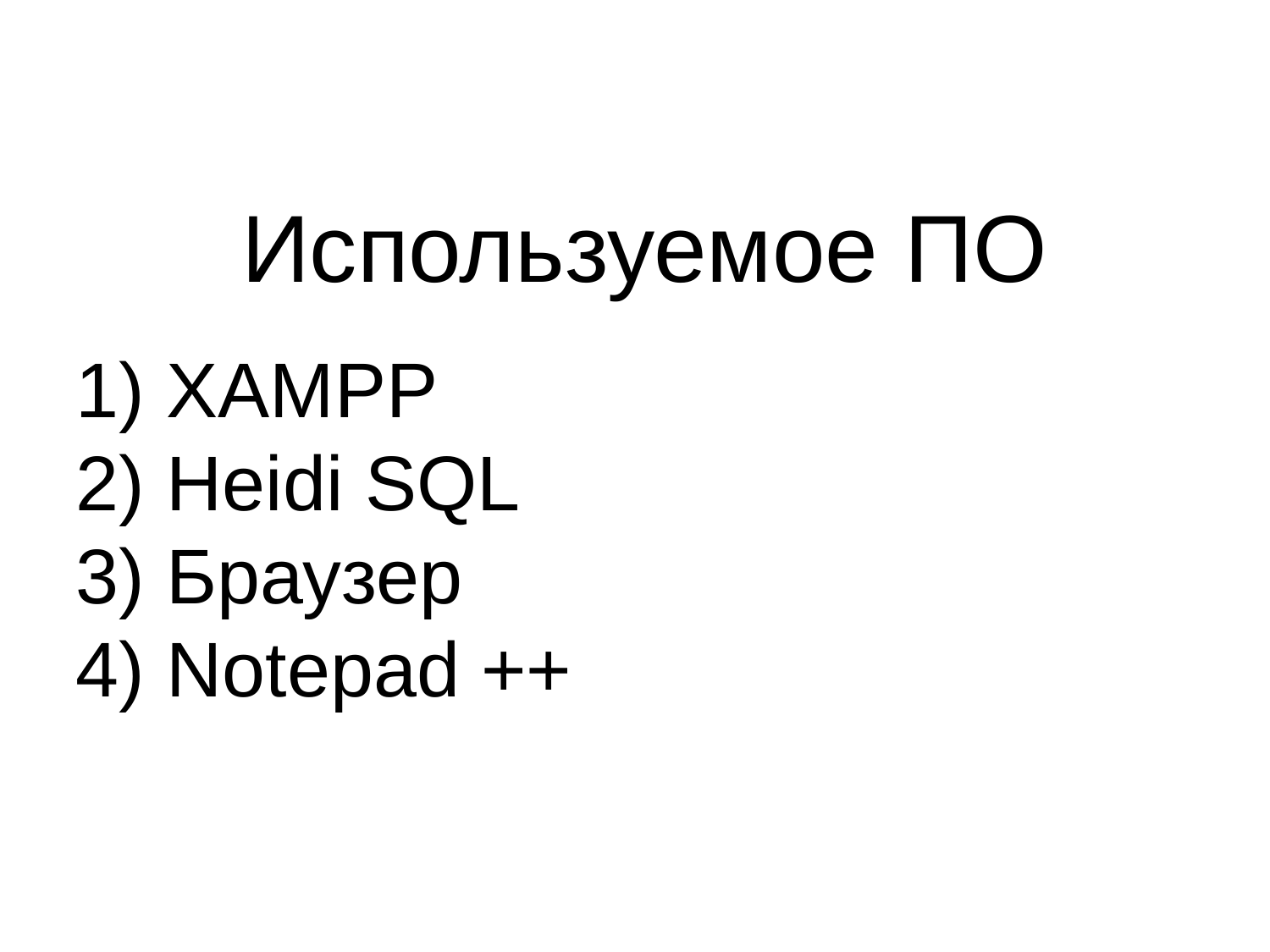

Используемое ПО

1) XAMPP
2) Heidi SQL
3) Браузер
4) Notepad ++